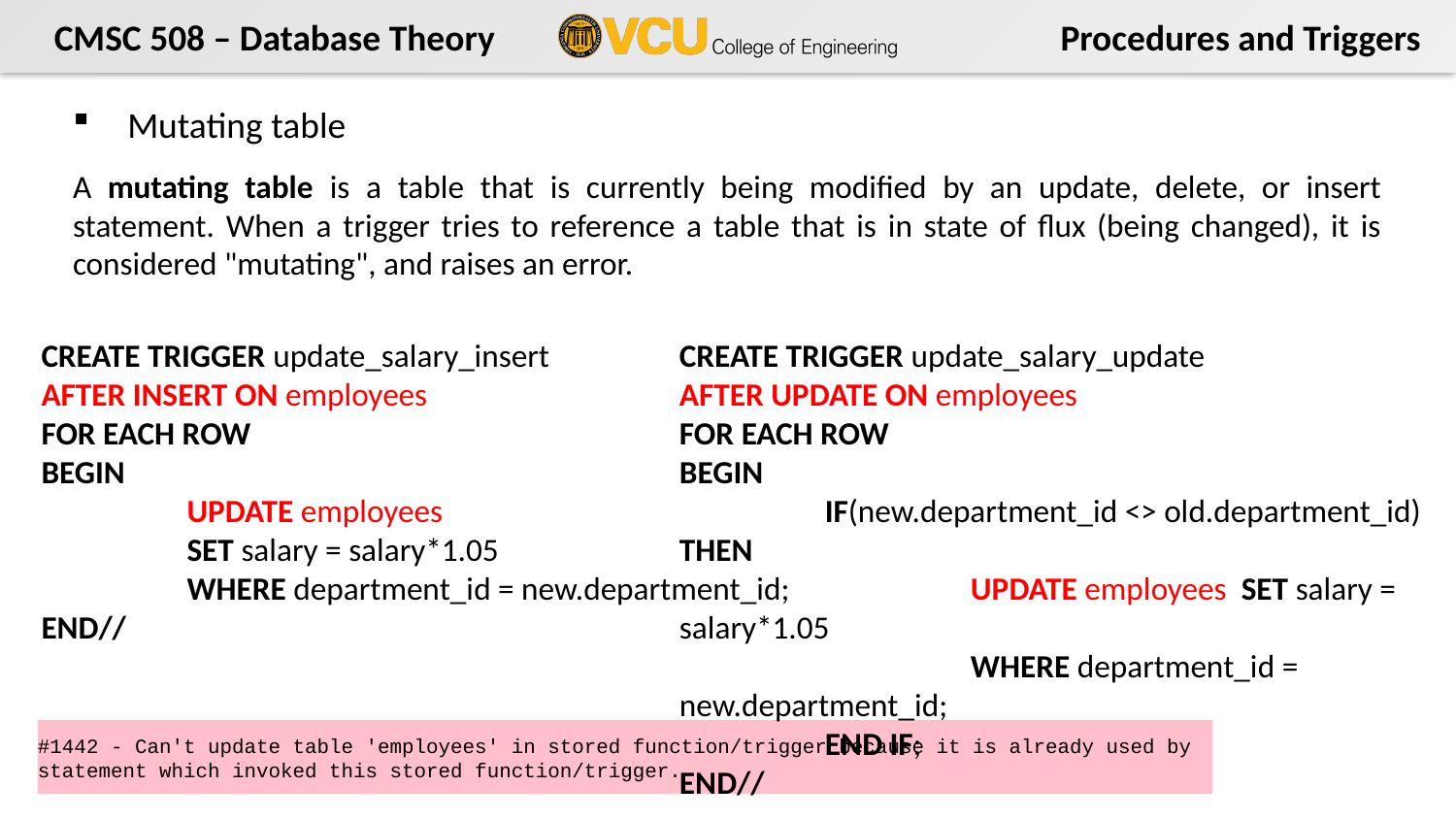

Mutating table
A mutating table is a table that is currently being modified by an update, delete, or insert statement. When a trigger tries to reference a table that is in state of flux (being changed), it is considered "mutating", and raises an error.
CREATE TRIGGER update_salary_insert
AFTER INSERT ON employees
FOR EACH ROW
BEGIN
	UPDATE employees
	SET salary = salary*1.05
	WHERE department_id = new.department_id;
END//
CREATE TRIGGER update_salary_update
AFTER UPDATE ON employees
FOR EACH ROW
BEGIN
	IF(new.department_id <> old.department_id) THEN
		UPDATE employees  SET salary = salary*1.05
		WHERE department_id = new.department_id;
	END IF;
END//
#1442 - Can't update table 'employees' in stored function/trigger because it is already used by statement which invoked this stored function/trigger.